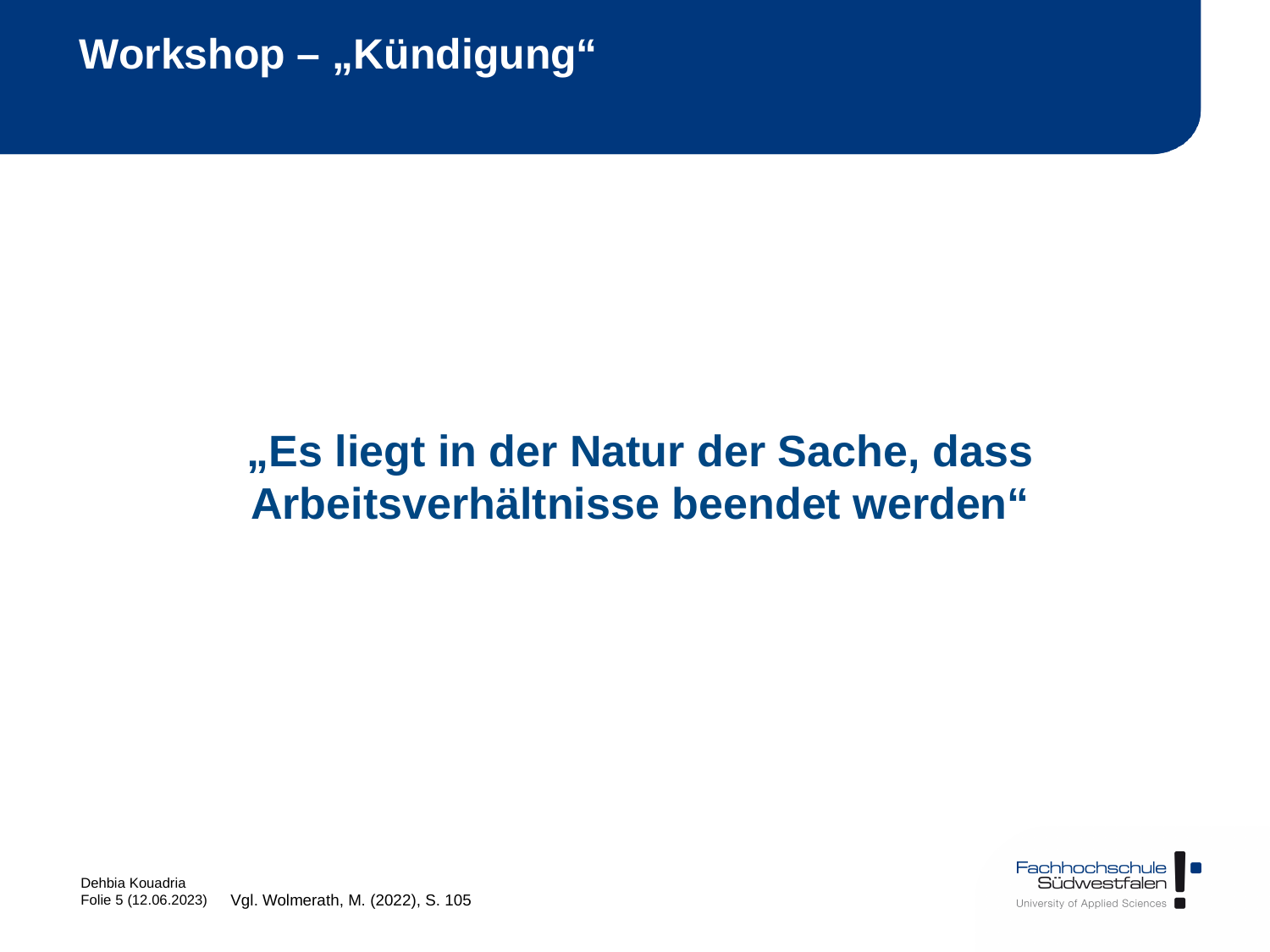

# Workshop – „Kündigung“
„Es liegt in der Natur der Sache, dass Arbeitsverhältnisse beendet werden“
Vgl. Wolmerath, M. (2022), S. 105